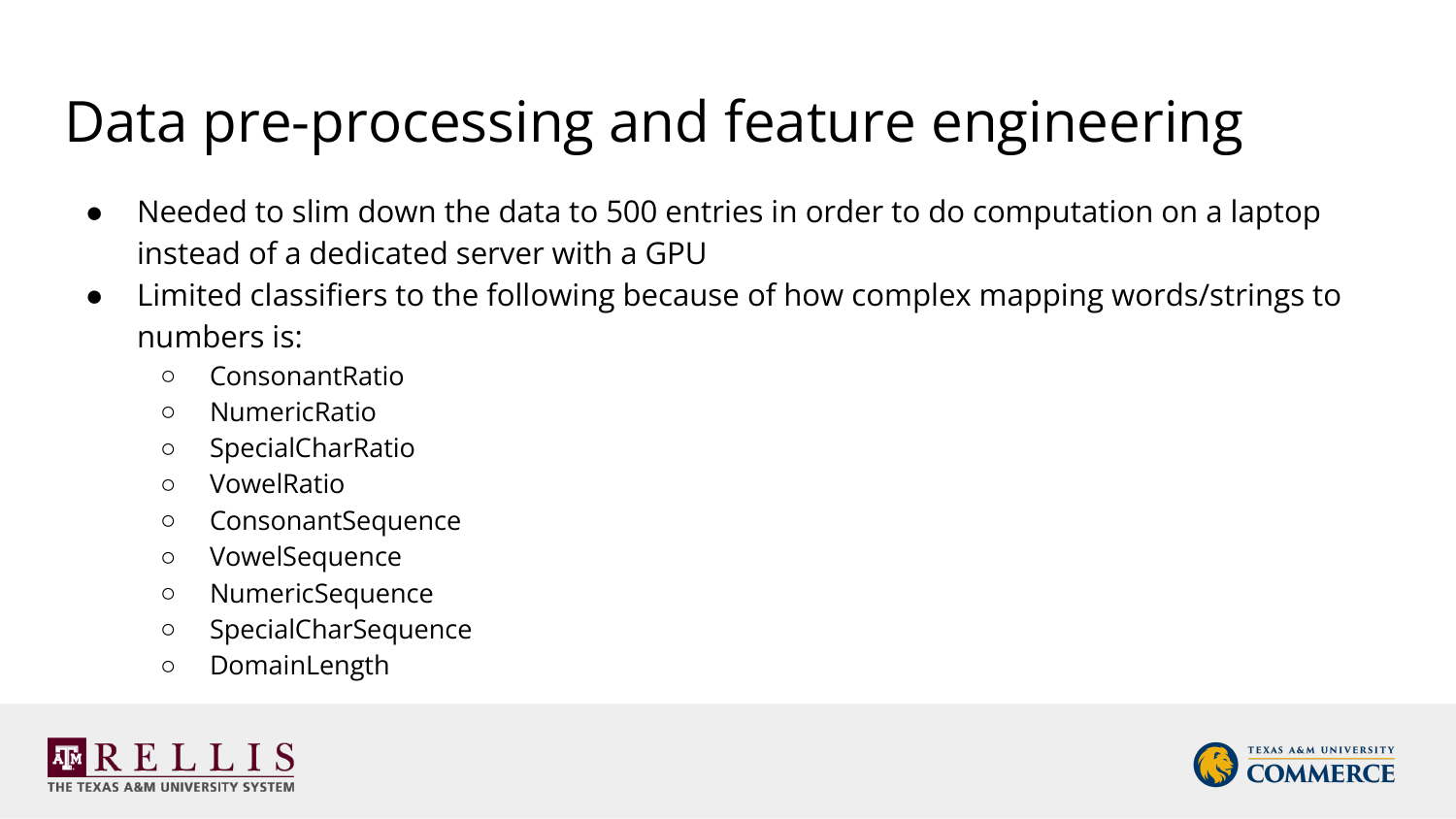

# Data pre-processing and feature engineering
Needed to slim down the data to 500 entries in order to do computation on a laptop instead of a dedicated server with a GPU
Limited classifiers to the following because of how complex mapping words/strings to numbers is:
ConsonantRatio
NumericRatio
SpecialCharRatio
VowelRatio
ConsonantSequence
VowelSequence
NumericSequence
SpecialCharSequence
DomainLength